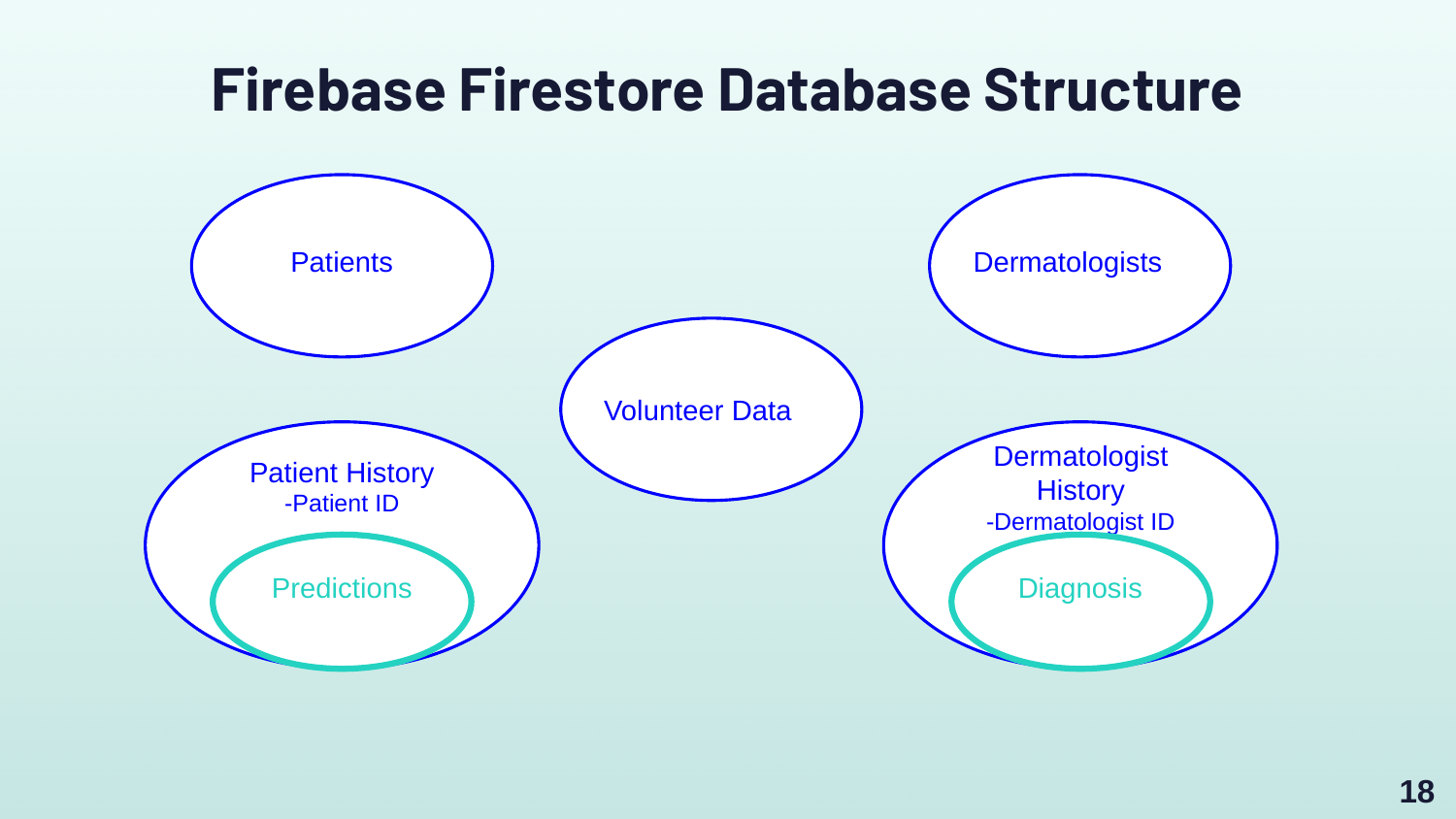

# Firebase Firestore Database Structure

Patients
Dermatologists

Volunteer Data

Dermatologist History
-Dermatologist ID

Patient History
-Patient ID

Predictions
Diagnosis
18